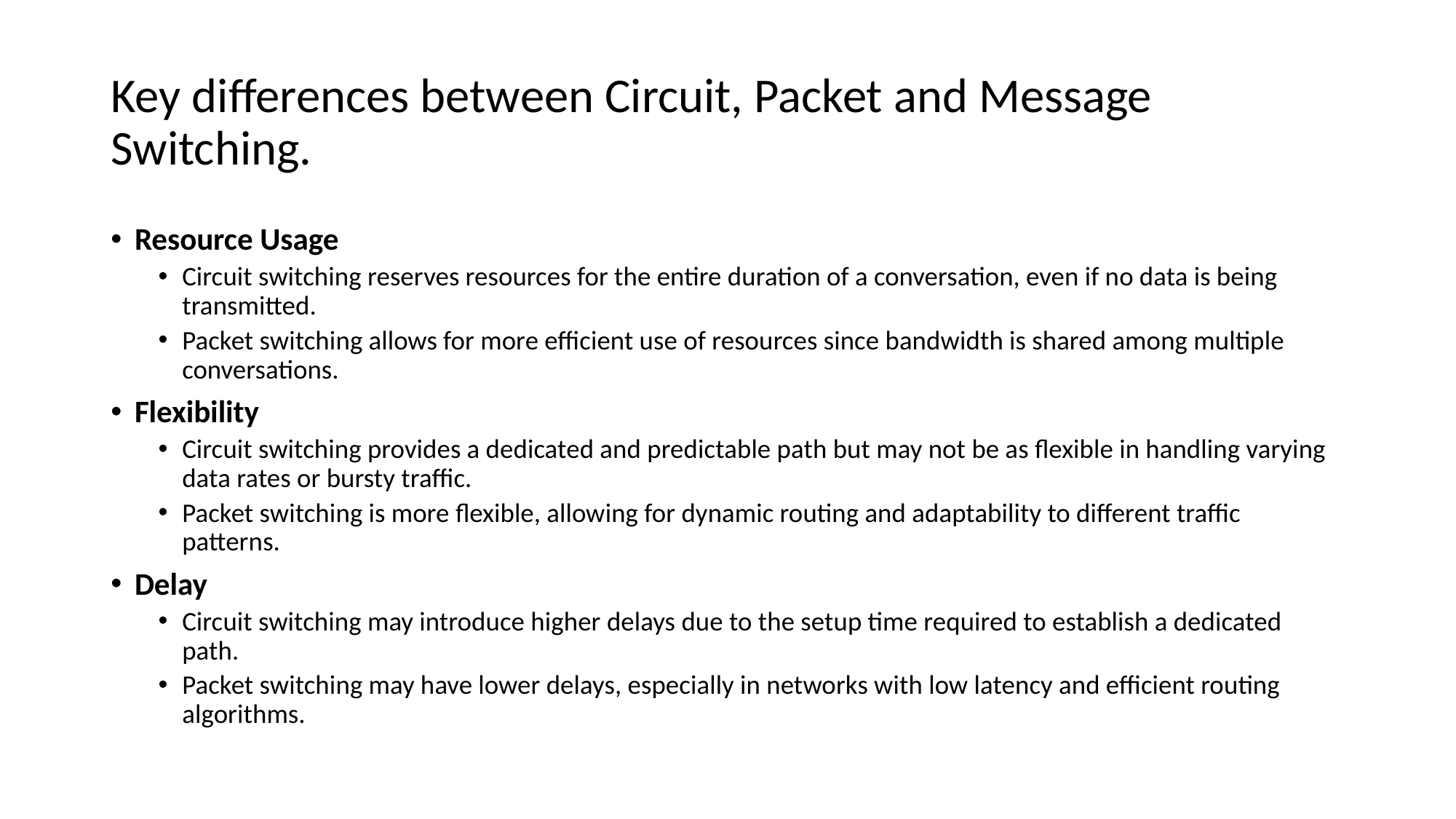

# Key differences between Circuit, Packet and Message Switching.
Resource Usage
Circuit switching reserves resources for the entire duration of a conversation, even if no data is being transmitted.
Packet switching allows for more efficient use of resources since bandwidth is shared among multiple conversations.
Flexibility
Circuit switching provides a dedicated and predictable path but may not be as flexible in handling varying data rates or bursty traffic.
Packet switching is more flexible, allowing for dynamic routing and adaptability to different traffic patterns.
Delay
Circuit switching may introduce higher delays due to the setup time required to establish a dedicated path.
Packet switching may have lower delays, especially in networks with low latency and efficient routing algorithms.